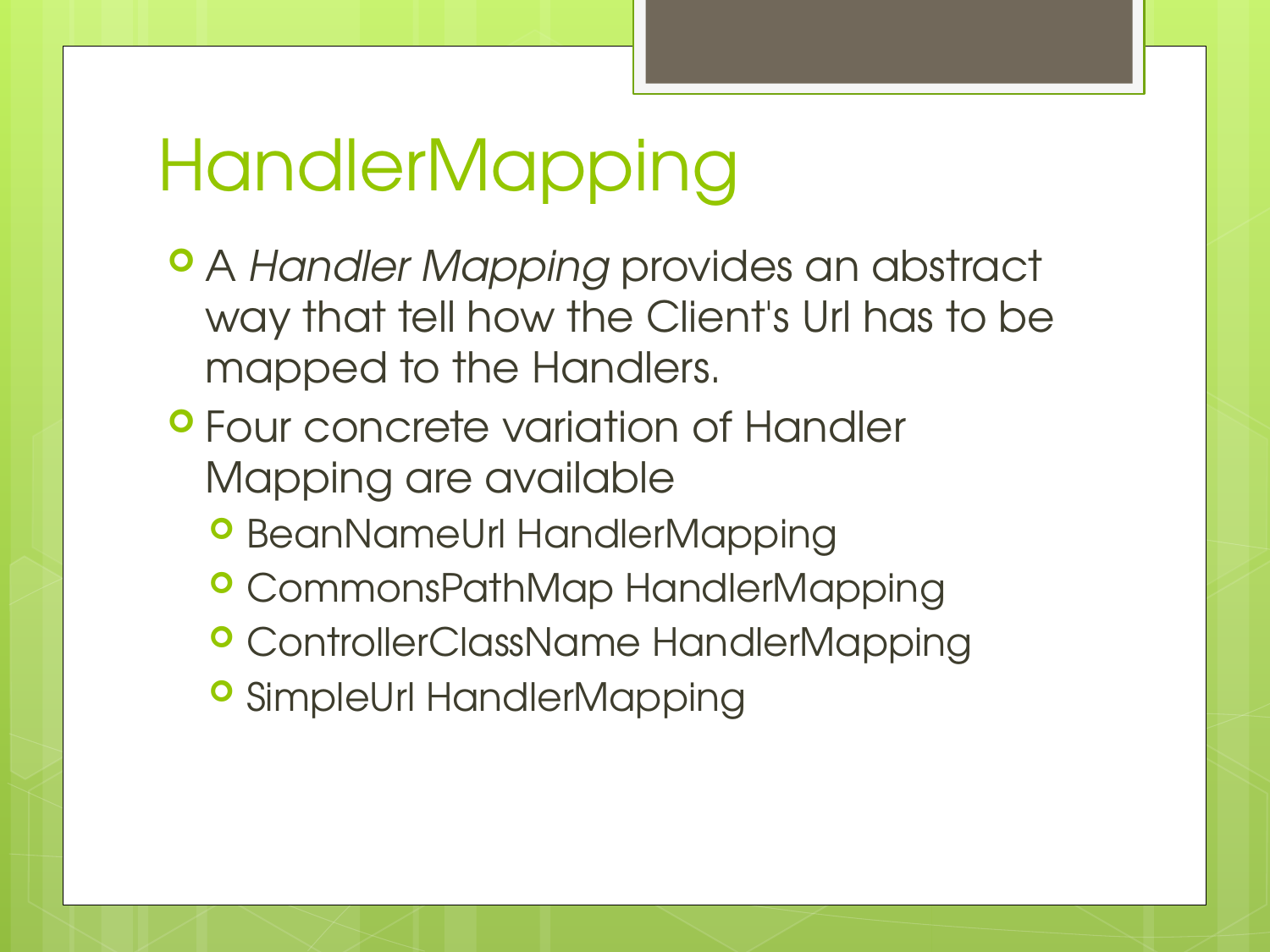

# HandlerMapping
A Handler Mapping provides an abstract way that tell how the Client's Url has to be mapped to the Handlers.
Four concrete variation of Handler Mapping are available
BeanNameUrl HandlerMapping
CommonsPathMap HandlerMapping
ControllerClassName HandlerMapping
SimpleUrl HandlerMapping